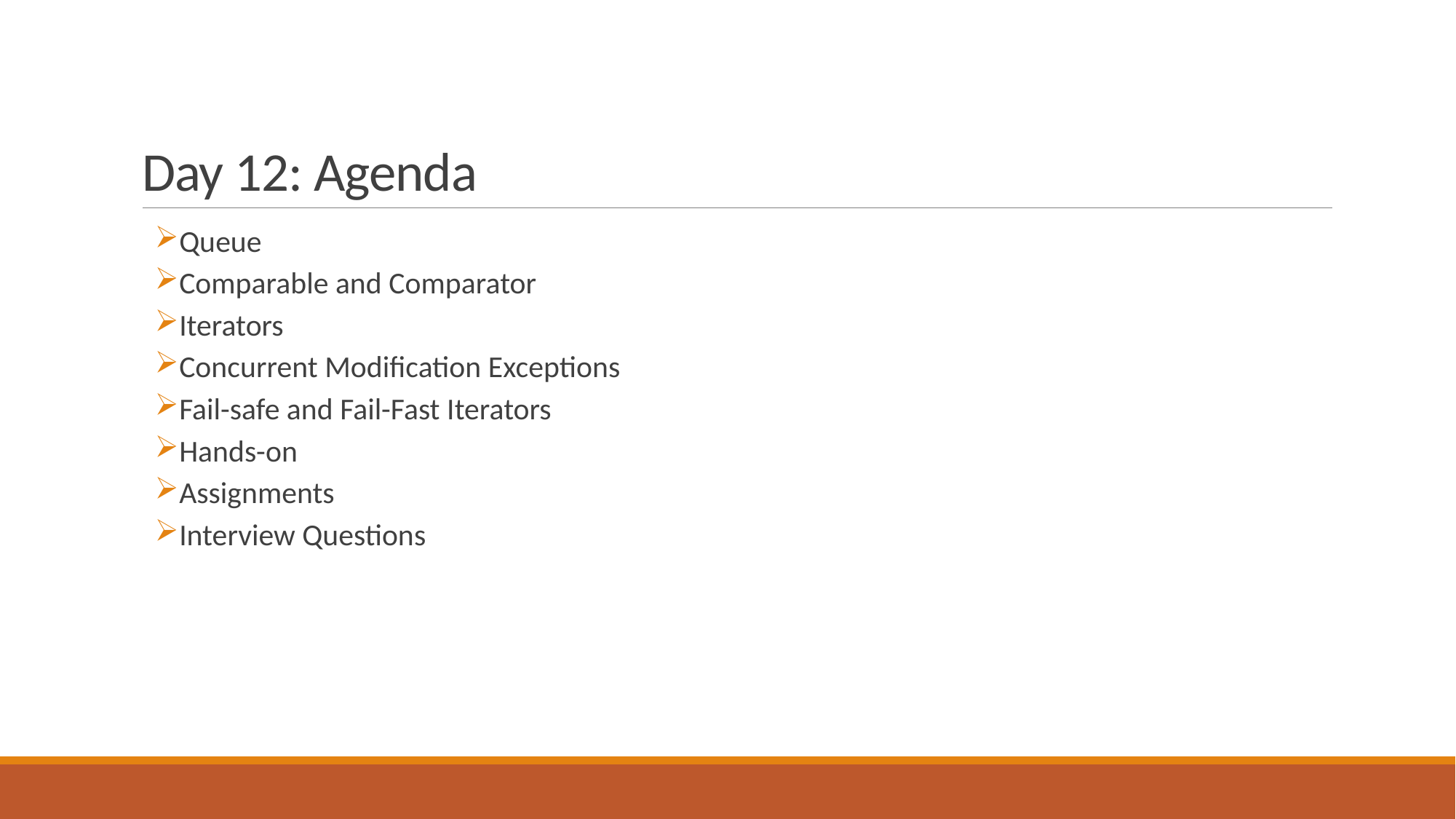

# Day 12: Agenda
Queue
Comparable and Comparator
Iterators
Concurrent Modification Exceptions
Fail-safe and Fail-Fast Iterators
Hands-on
Assignments
Interview Questions